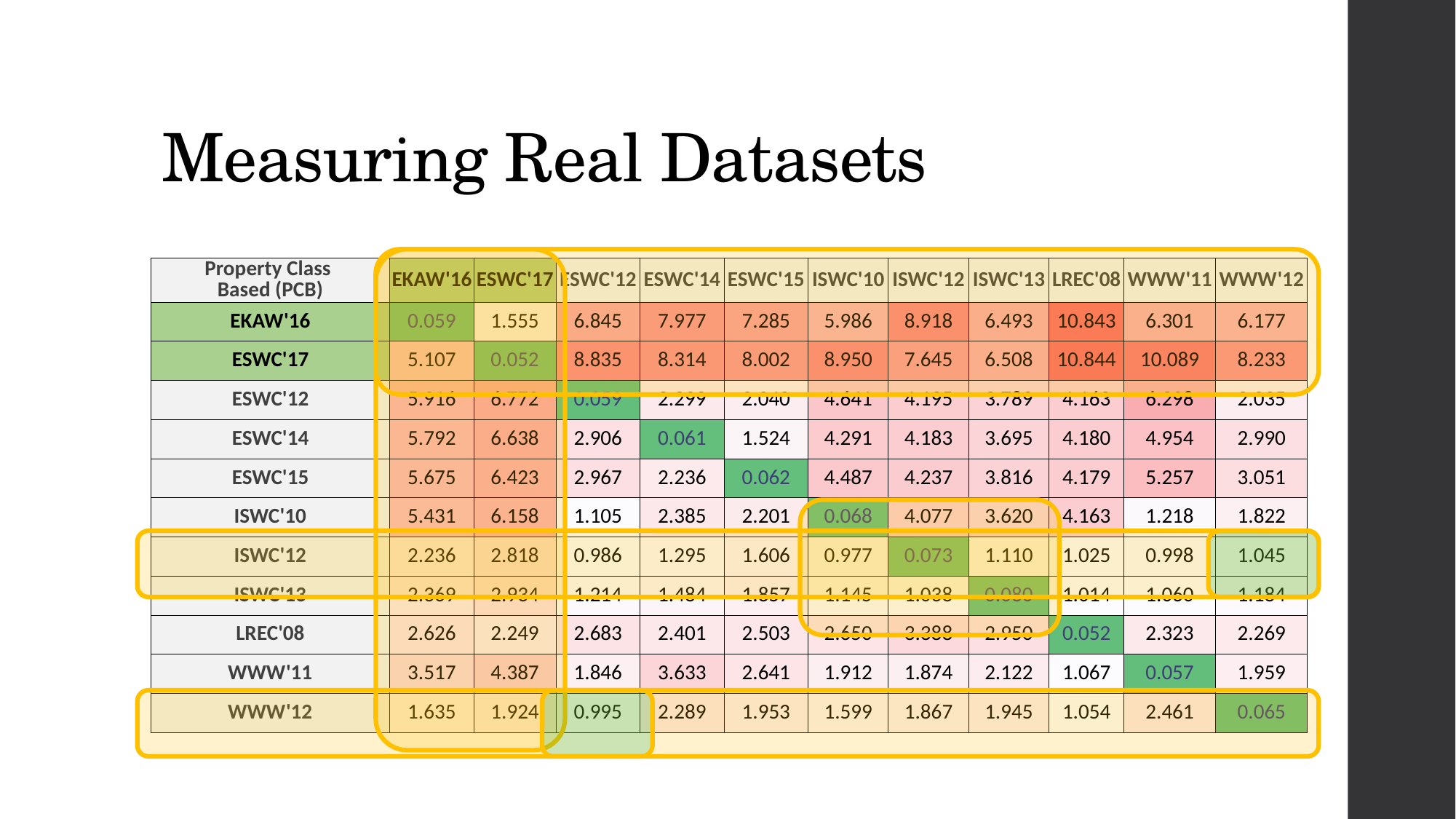

# Measuring Real Datasets

| Property Class Based (PCB) | EKAW'16 | ESWC'17 | ESWC'12 | ESWC'14 | ESWC'15 | ISWC'10 | ISWC'12 | ISWC'13 | LREC'08 | WWW'11 | WWW'12 |
| --- | --- | --- | --- | --- | --- | --- | --- | --- | --- | --- | --- |
| EKAW'16 | 0.059 | 1.555 | 6.845 | 7.977 | 7.285 | 5.986 | 8.918 | 6.493 | 10.843 | 6.301 | 6.177 |
| ESWC'17 | 5.107 | 0.052 | 8.835 | 8.314 | 8.002 | 8.950 | 7.645 | 6.508 | 10.844 | 10.089 | 8.233 |
| ESWC'12 | 5.916 | 6.772 | 0.059 | 2.299 | 2.040 | 4.641 | 4.195 | 3.789 | 4.163 | 6.298 | 2.035 |
| ESWC'14 | 5.792 | 6.638 | 2.906 | 0.061 | 1.524 | 4.291 | 4.183 | 3.695 | 4.180 | 4.954 | 2.990 |
| ESWC'15 | 5.675 | 6.423 | 2.967 | 2.236 | 0.062 | 4.487 | 4.237 | 3.816 | 4.179 | 5.257 | 3.051 |
| ISWC'10 | 5.431 | 6.158 | 1.105 | 2.385 | 2.201 | 0.068 | 4.077 | 3.620 | 4.163 | 1.218 | 1.822 |
| ISWC'12 | 2.236 | 2.818 | 0.986 | 1.295 | 1.606 | 0.977 | 0.073 | 1.110 | 1.025 | 0.998 | 1.045 |
| ISWC'13 | 2.369 | 2.934 | 1.214 | 1.484 | 1.857 | 1.145 | 1.038 | 0.080 | 1.014 | 1.060 | 1.184 |
| LREC'08 | 2.626 | 2.249 | 2.683 | 2.401 | 2.503 | 2.650 | 3.388 | 2.950 | 0.052 | 2.323 | 2.269 |
| WWW'11 | 3.517 | 4.387 | 1.846 | 3.633 | 2.641 | 1.912 | 1.874 | 2.122 | 1.067 | 0.057 | 1.959 |
| WWW'12 | 1.635 | 1.924 | 0.995 | 2.289 | 1.953 | 1.599 | 1.867 | 1.945 | 1.054 | 2.461 | 0.065 |